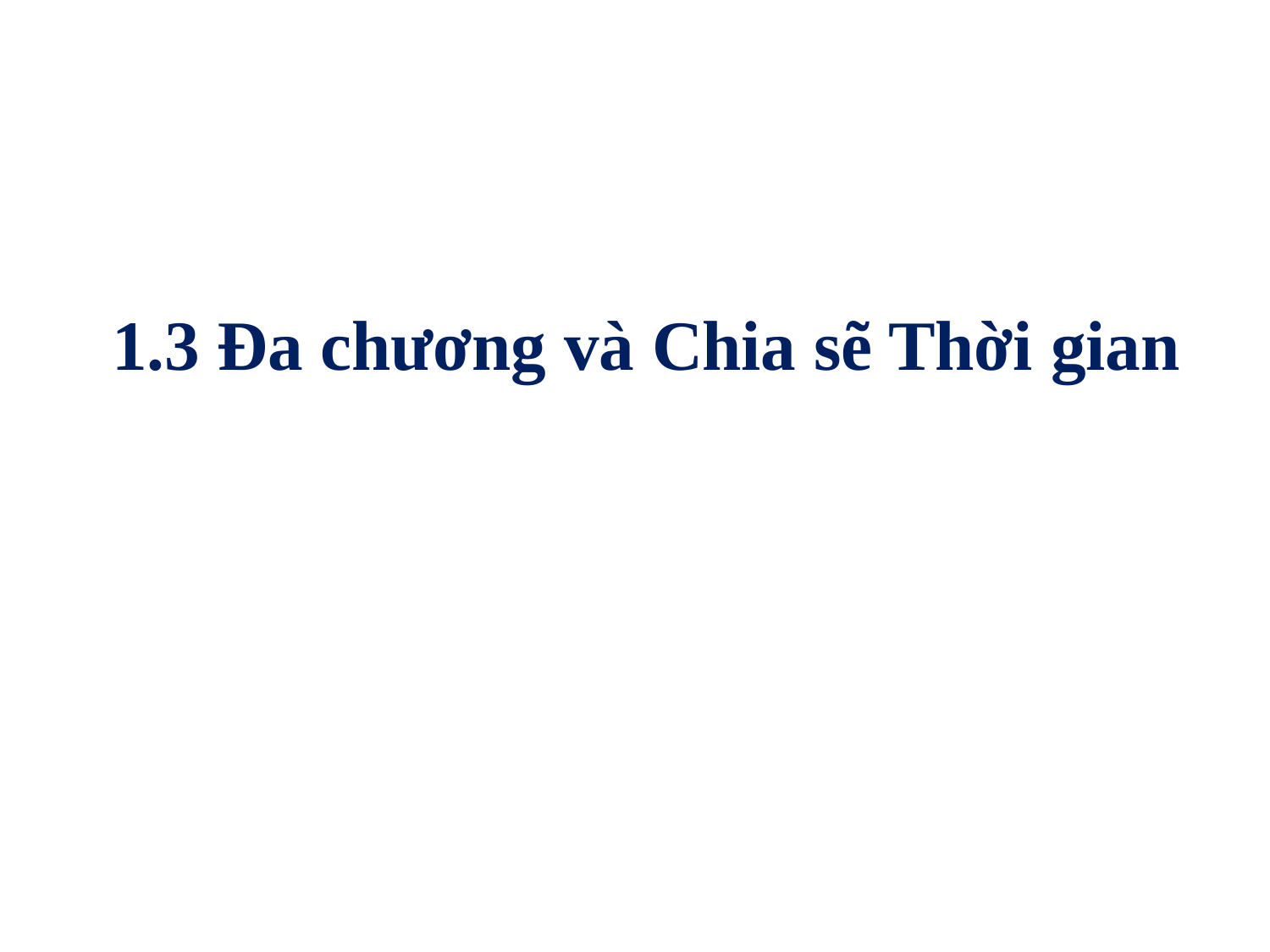

1.3 Đa chương và Chia sẽ Thời gian